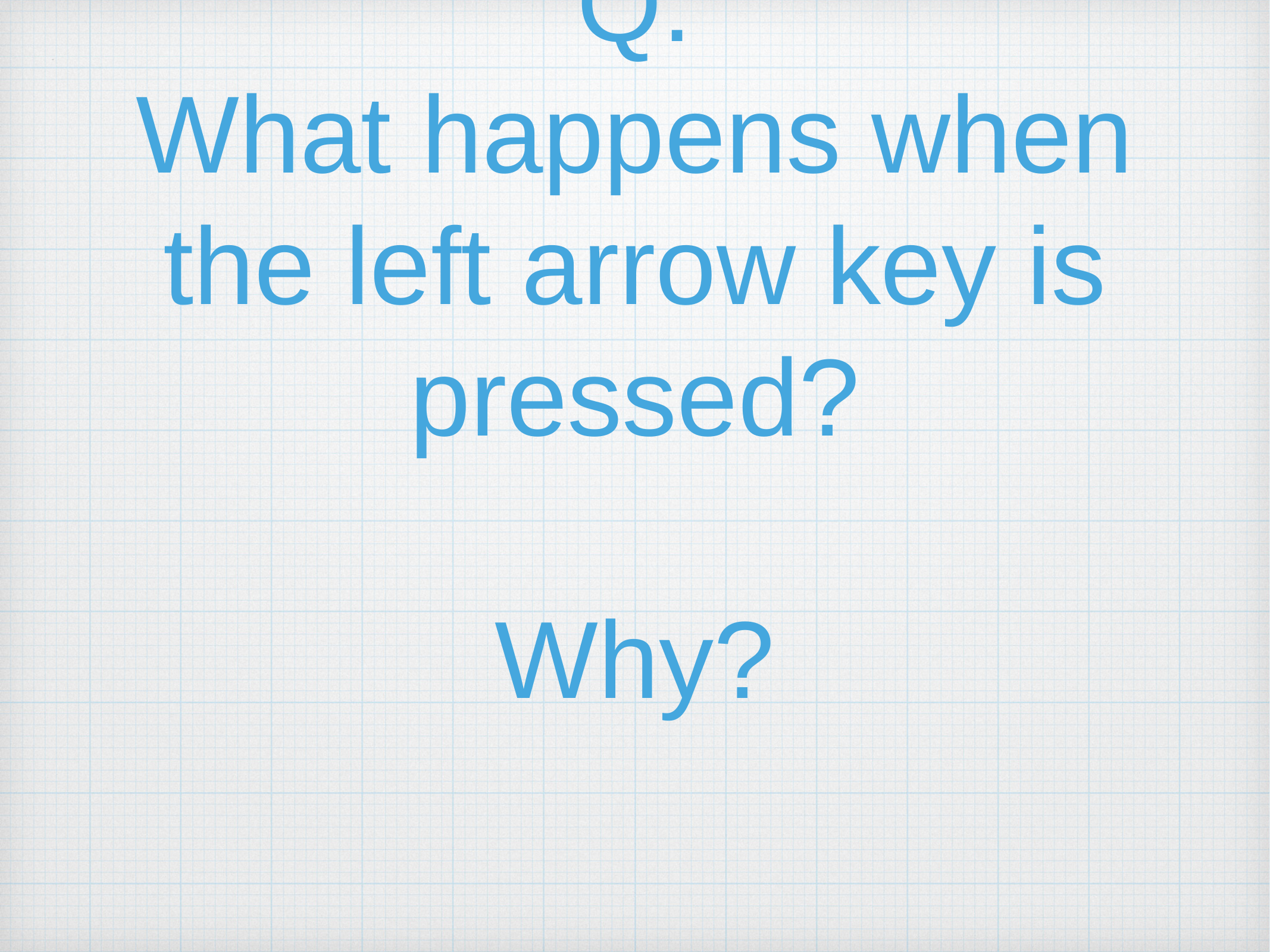

Q:
What happens when the left arrow key is pressed?

Why?